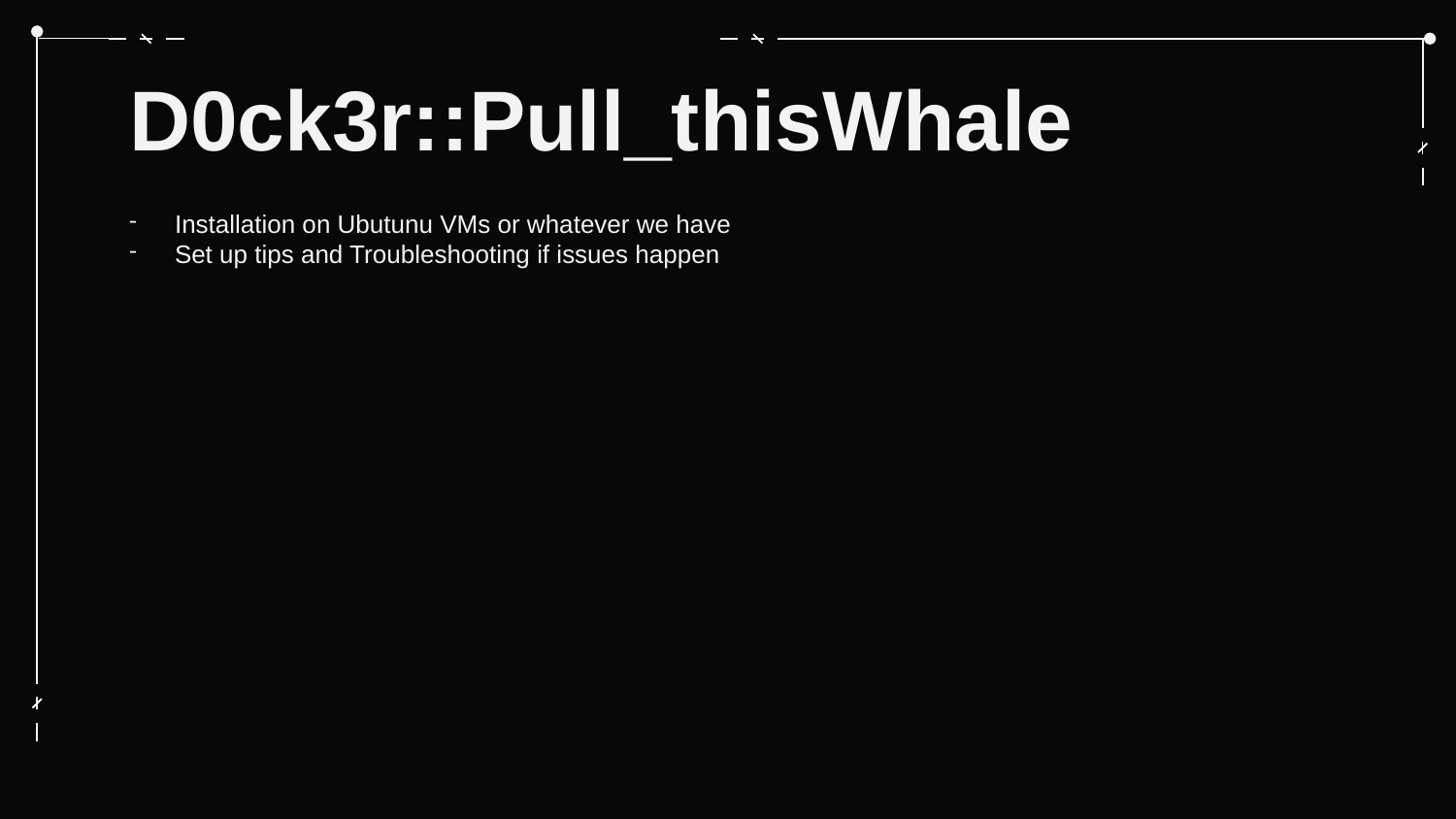

# D0ck3r::Pull_thisWhale
Installation on Ubutunu VMs or whatever we have
Set up tips and Troubleshooting if issues happen